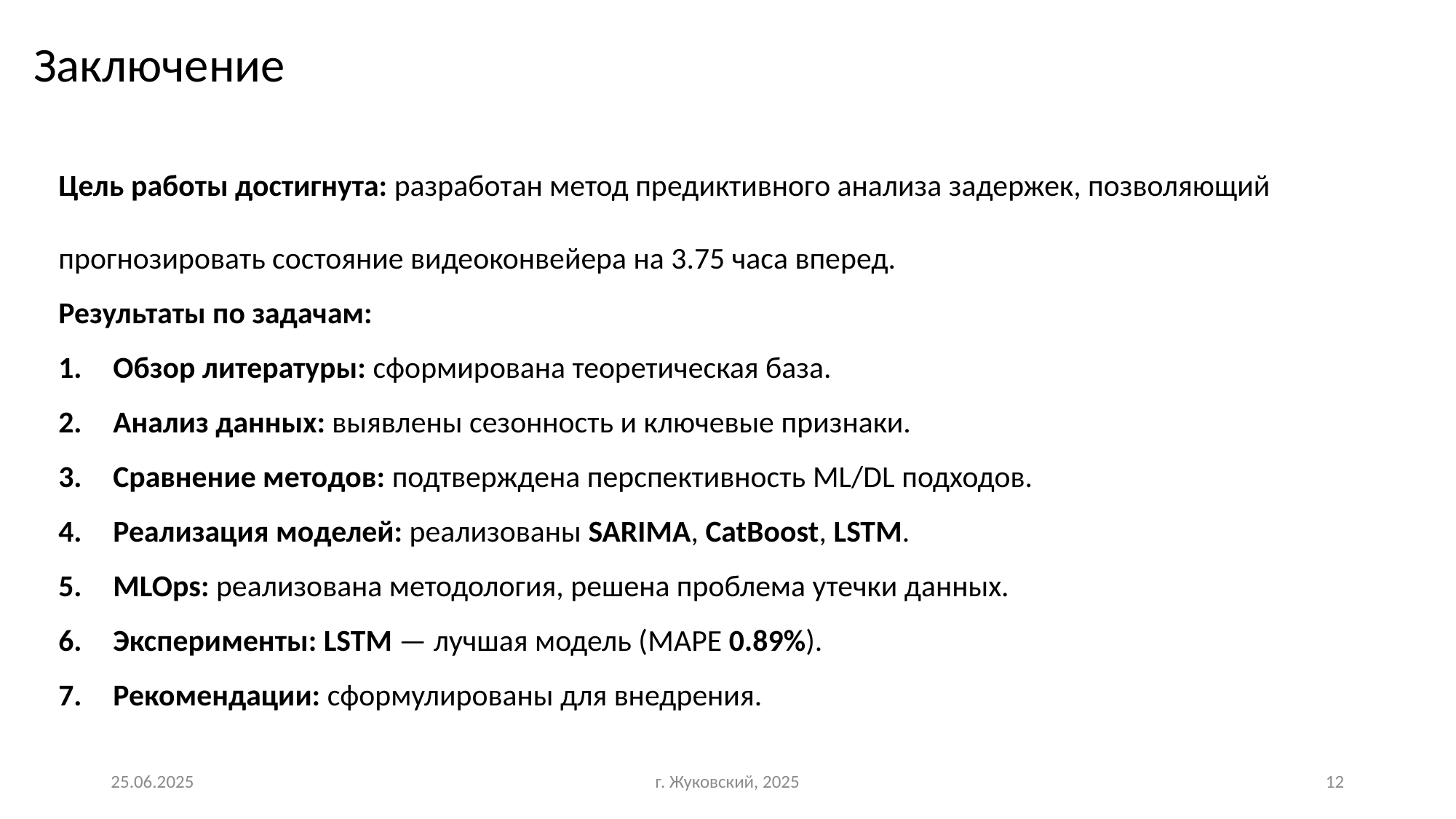

# Заключение
Цель работы достигнута: разработан метод предиктивного анализа задержек, позволяющий прогнозировать состояние видеоконвейера на 3.75 часа вперед.
Результаты по задачам:
Обзор литературы: сформирована теоретическая база.
Анализ данных: выявлены сезонность и ключевые признаки.
Сравнение методов: подтверждена перспективность ML/DL подходов.
Реализация моделей: реализованы SARIMA, CatBoost, LSTM.
MLOps: реализована методология, решена проблема утечки данных.
Эксперименты: LSTM — лучшая модель (MAPE 0.89%).
Рекомендации: сформулированы для внедрения.
25.06.2025
г. Жуковский, 2025
12